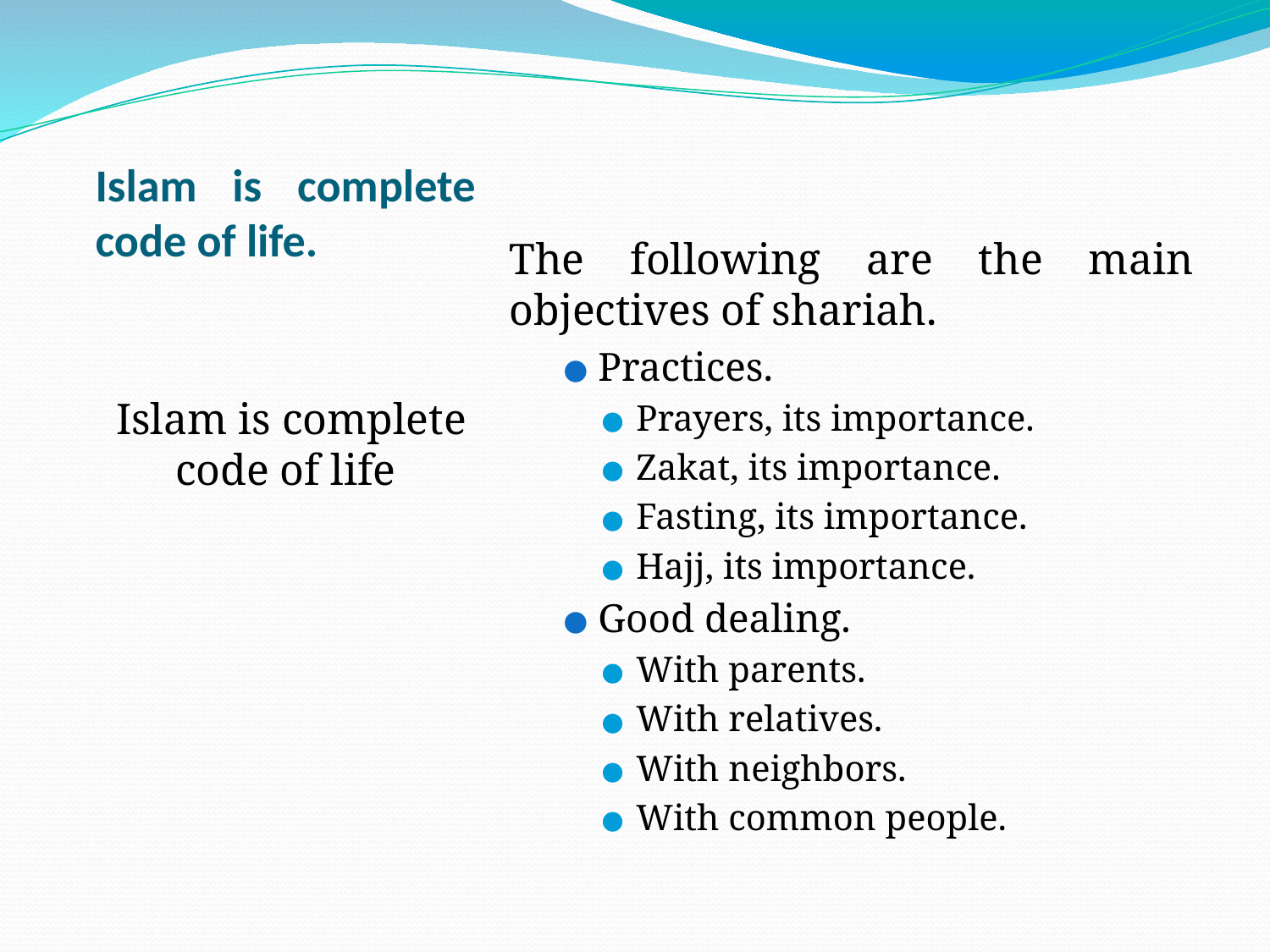

# Islam is complete code of life.
The following are the main objectives of shariah.
Practices.
Prayers, its importance.
Zakat, its importance.
Fasting, its importance.
Hajj, its importance.
Good dealing.
With parents.
With relatives.
With neighbors.
With common people.
 Islam is complete code of life